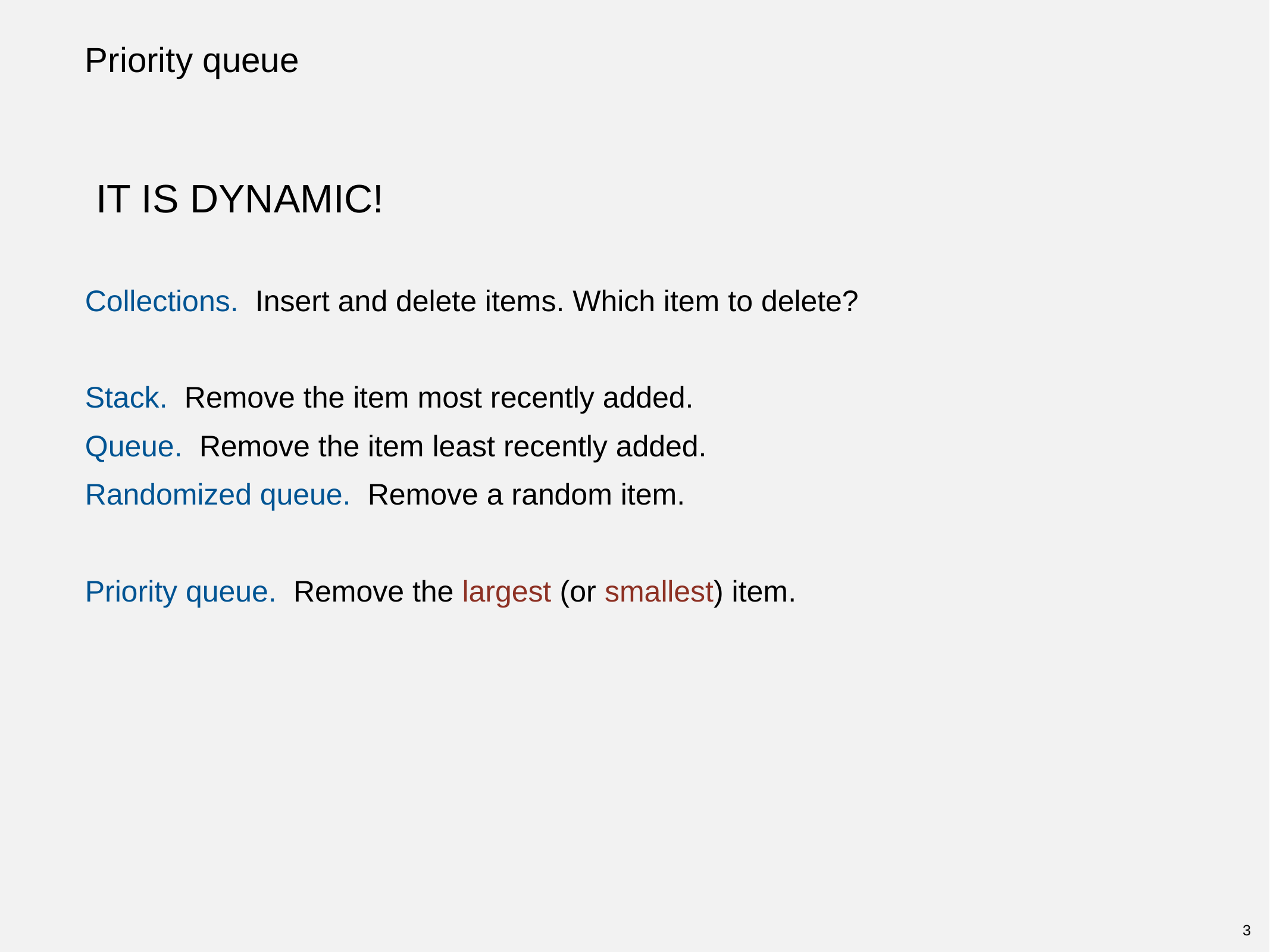

# Priority queue

 IT IS DYNAMIC!

Collections.  Insert and delete items. Which item to delete?
Stack.  Remove the item most recently added.
Queue.  Remove the item least recently added.
Randomized queue.  Remove a random item.
Priority queue.  Remove the largest (or smallest) item.
3